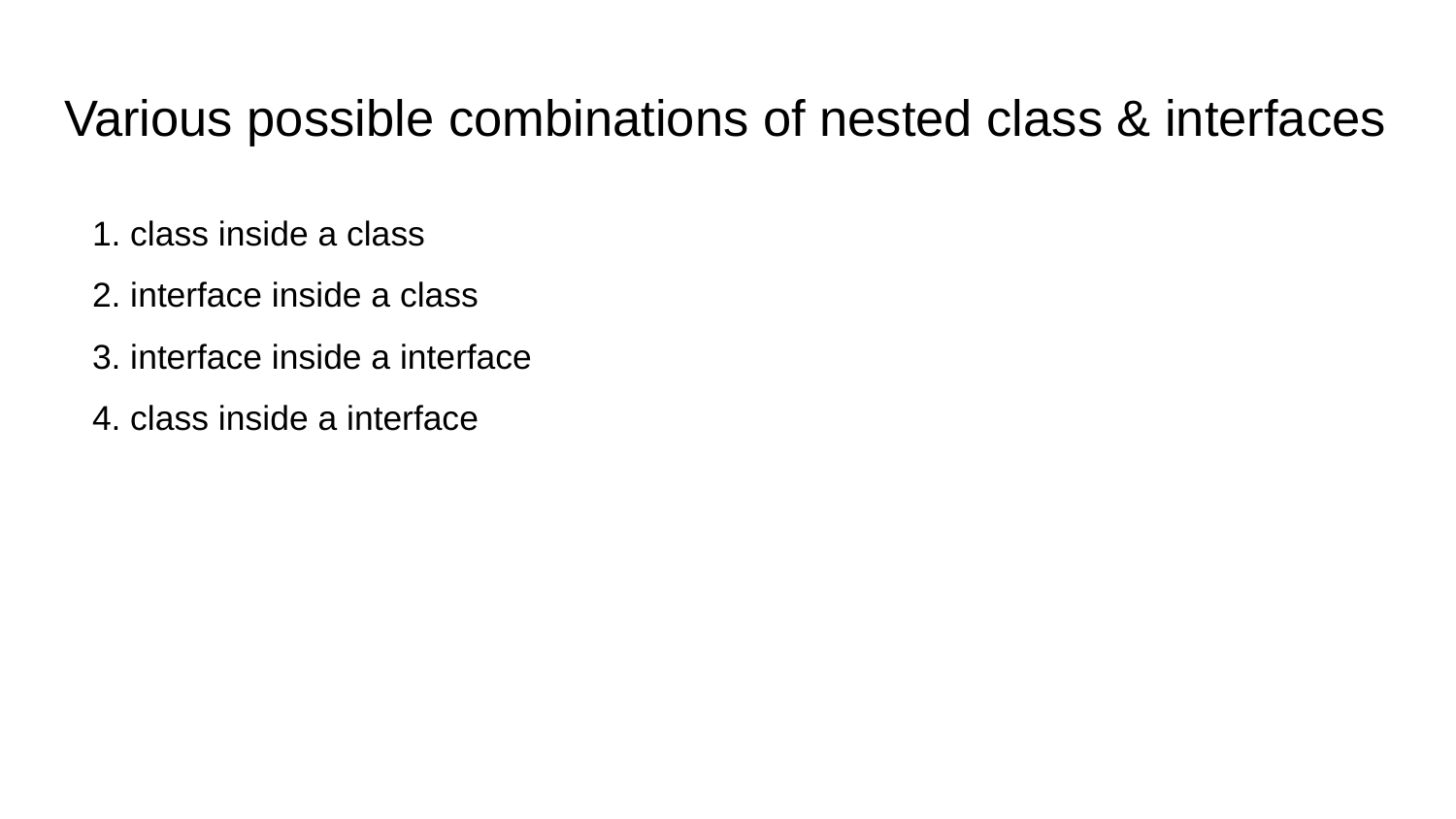

# Various possible combinations of nested class & interfaces
1. class inside a class
2. interface inside a class
3. interface inside a interface
4. class inside a interface